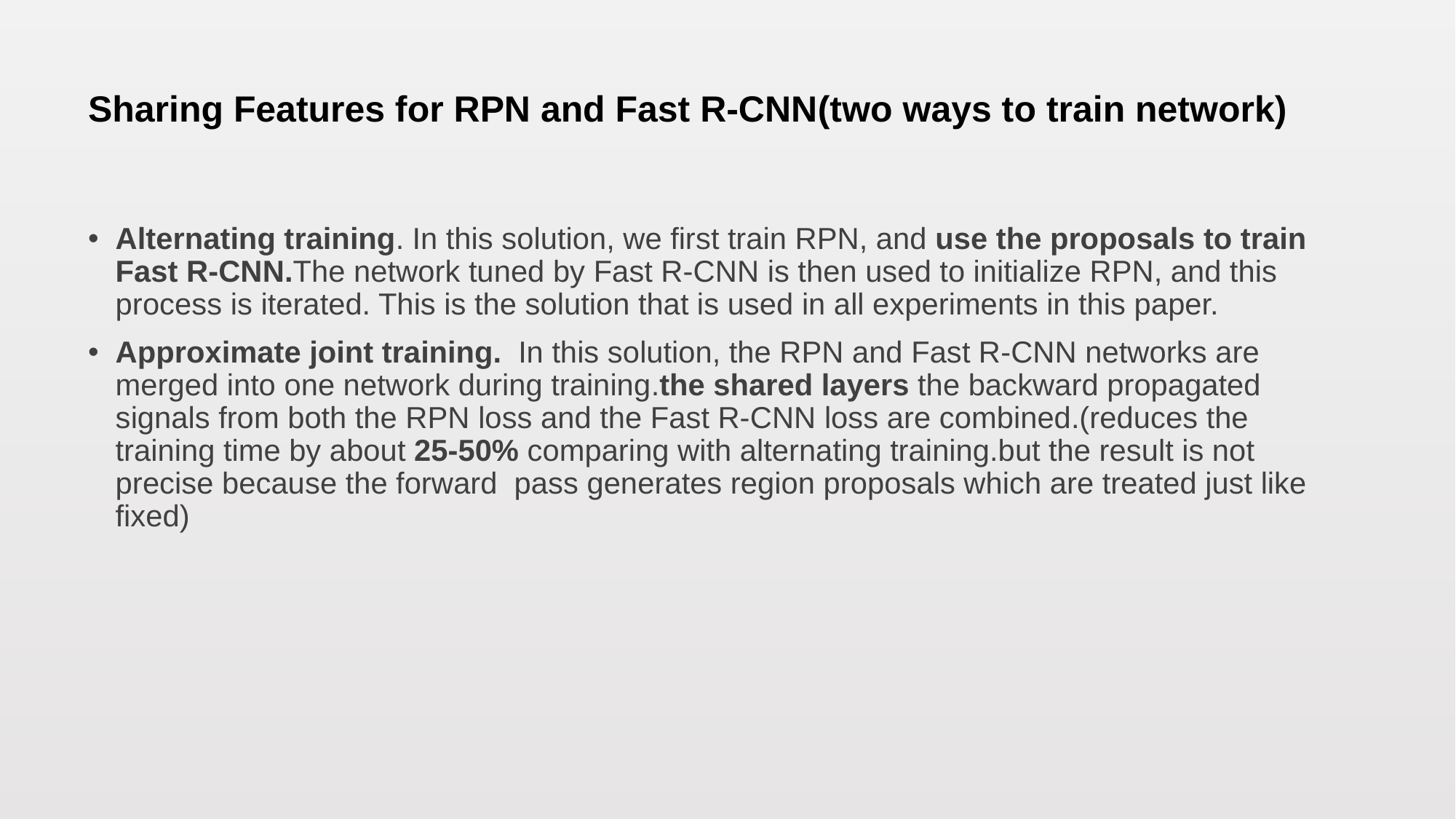

# Sharing Features for RPN and Fast R-CNN(two ways to train network)
Alternating training. In this solution, we first train RPN, and use the proposals to train Fast R-CNN.The network tuned by Fast R-CNN is then used to initialize RPN, and this process is iterated. This is the solution that is used in all experiments in this paper.
Approximate joint training.  In this solution, the RPN and Fast R-CNN networks are merged into one network during training.the shared layers the backward propagated signals from both the RPN loss and the Fast R-CNN loss are combined.(reduces the training time by about 25-50% comparing with alternating training.but the result is not precise because the forward  pass generates region proposals which are treated just like fixed)